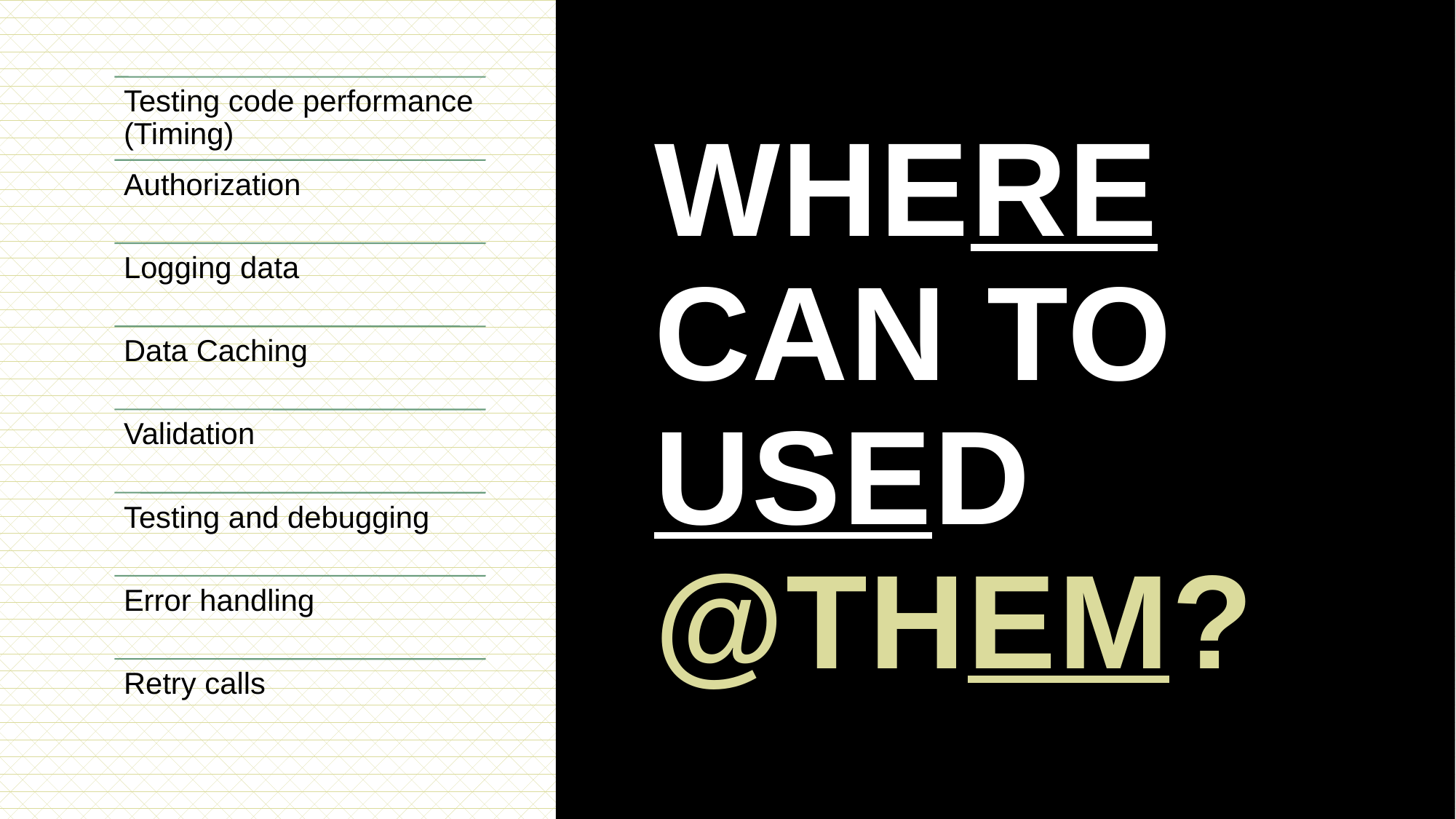

Testing code performance (Timing)
Authorization
Logging data
Data Caching
Validation
Testing and debugging
Error handling
Retry calls
# Where can TO used @THEM?